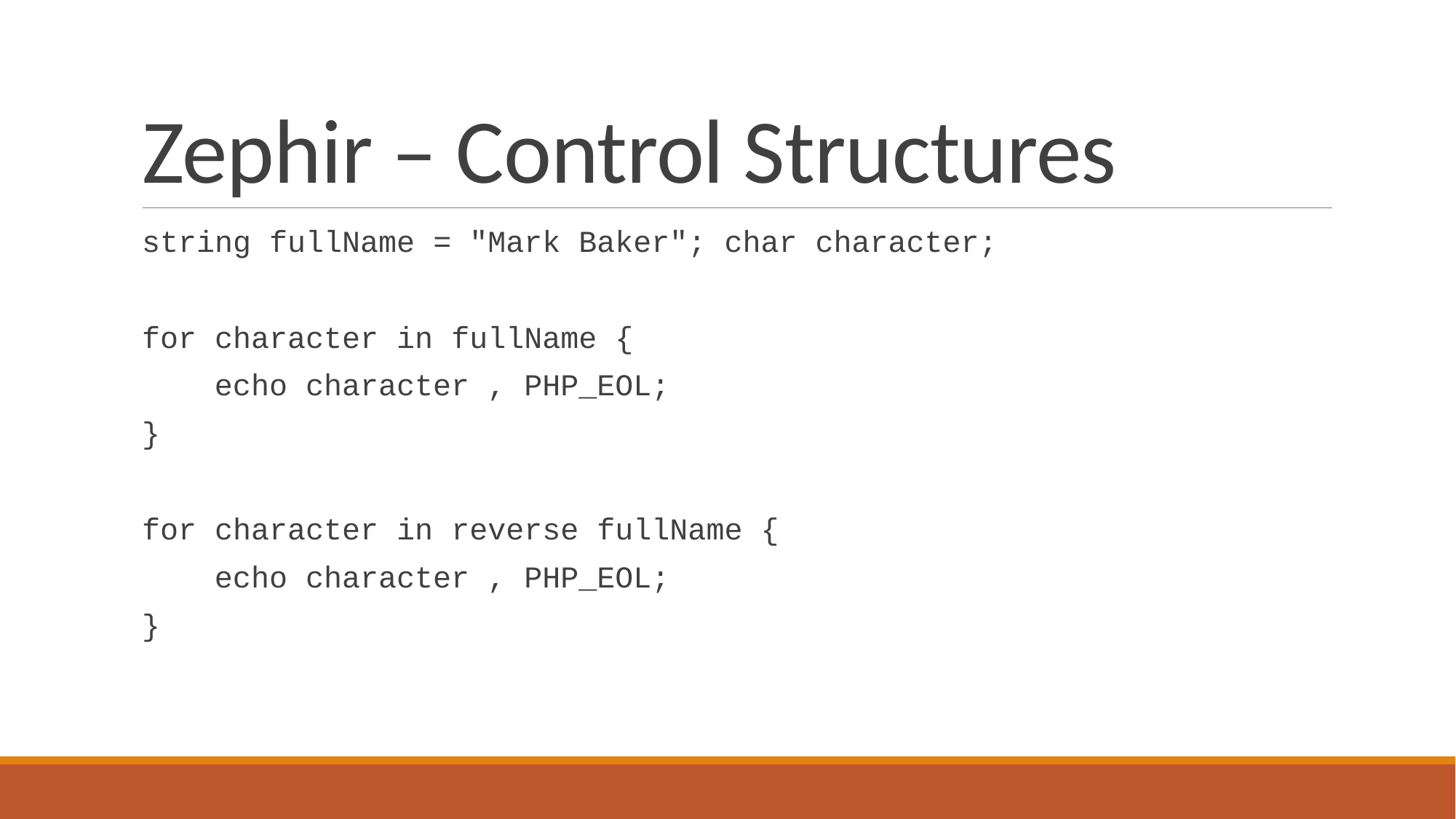

# Zephir – Control Structures
string fullName = "Mark Baker"; char character;

for character in fullName {
    echo character , PHP_EOL;
}

for character in reverse fullName {
    echo character , PHP_EOL;
}